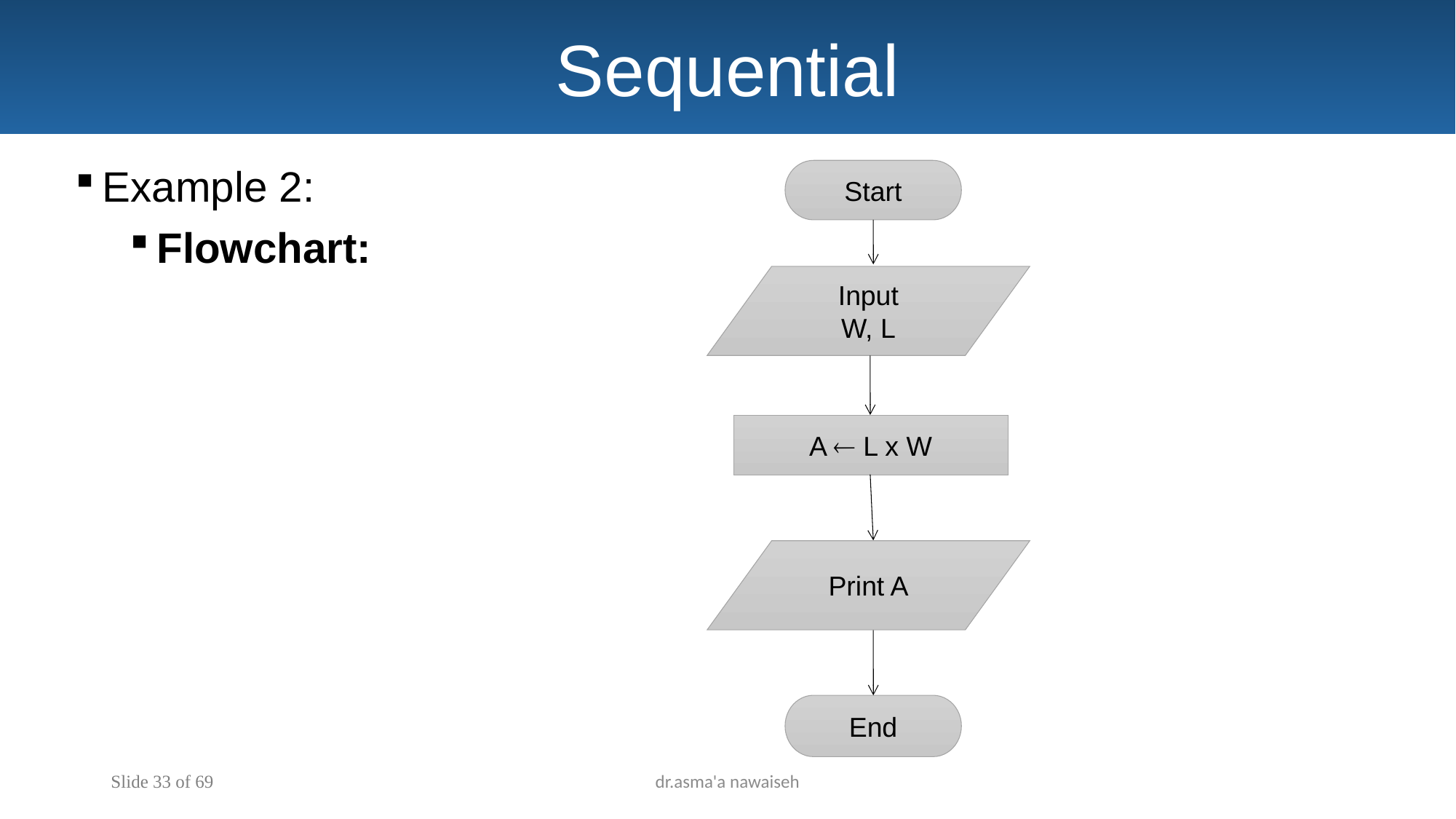

Sequential

Example 2:
Flowchart:

Start

Input
W, L

A ← L x W

End
Print A
Slide 33 of 69
dr.asma'a nawaiseh